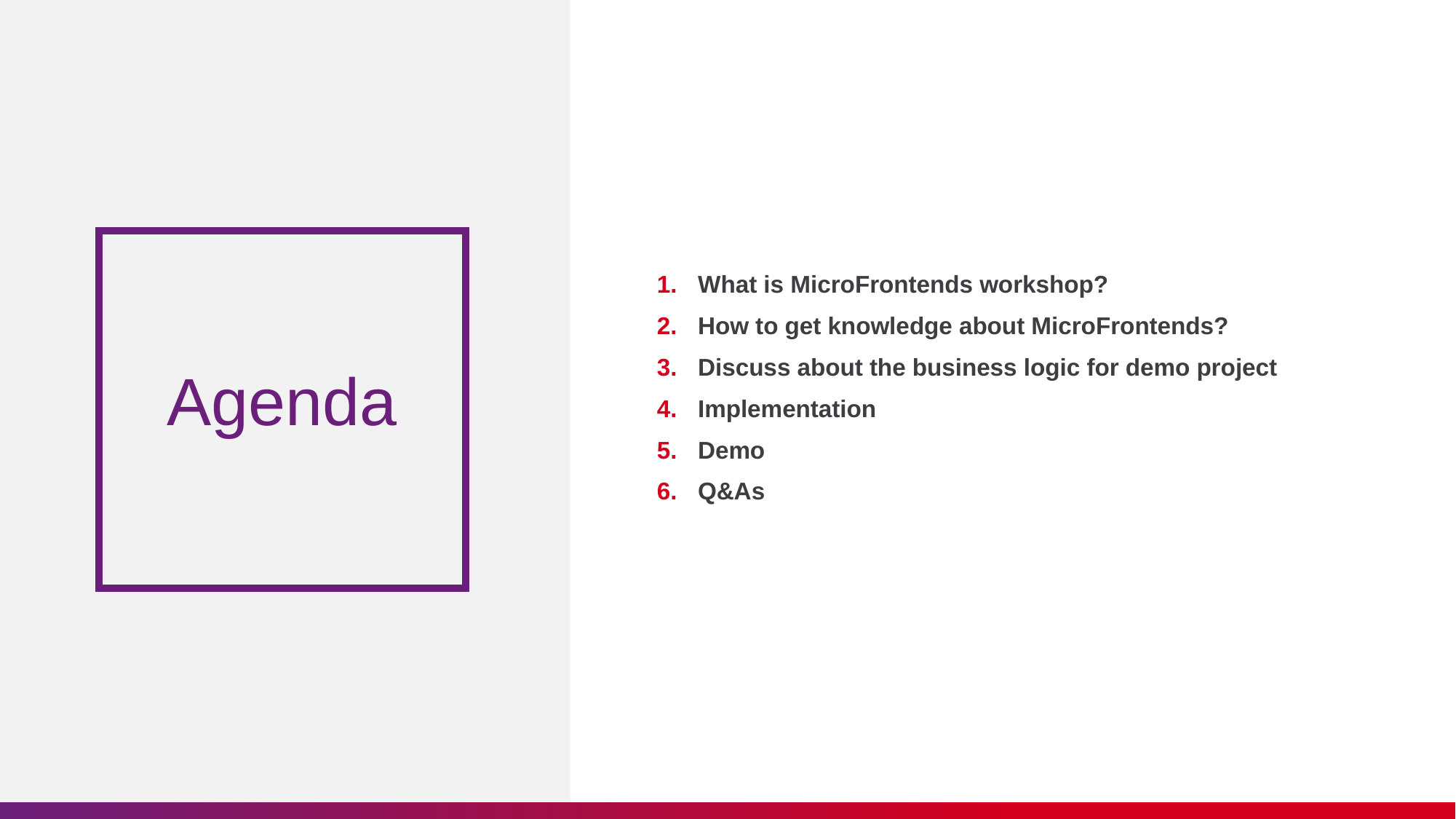

What is MicroFrontends workshop?
How to get knowledge about MicroFrontends?
Discuss about the business logic for demo project
Implementation
Demo
Q&As